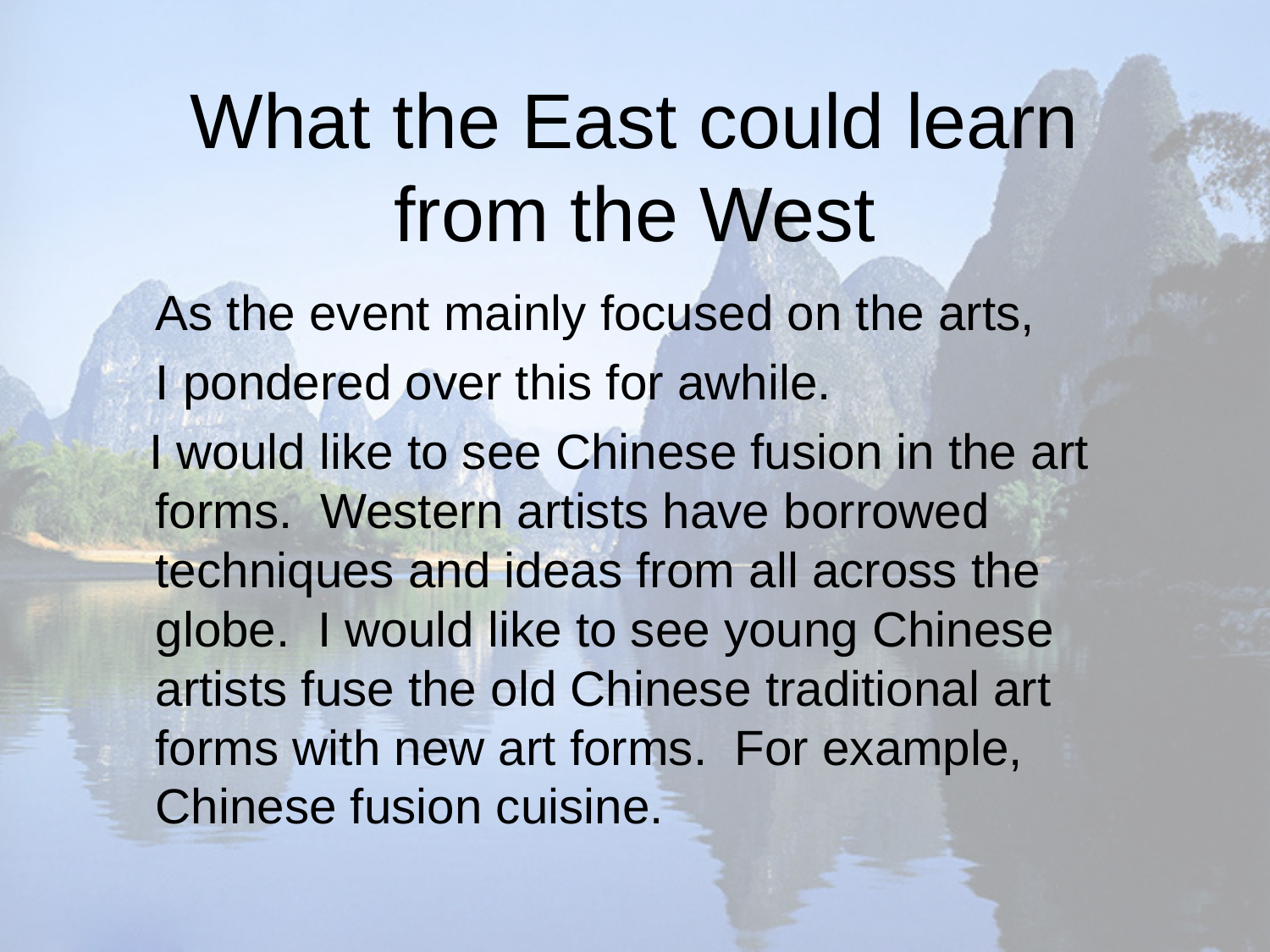

# What the East could learn from the West
  	As the event mainly focused on the arts,
	I pondered over this for awhile.
   I would like to see Chinese fusion in the art forms.  Western artists have borrowed techniques and ideas from all across the globe.  I would like to see young Chinese artists fuse the old Chinese traditional art forms with new art forms.  For example, Chinese fusion cuisine.